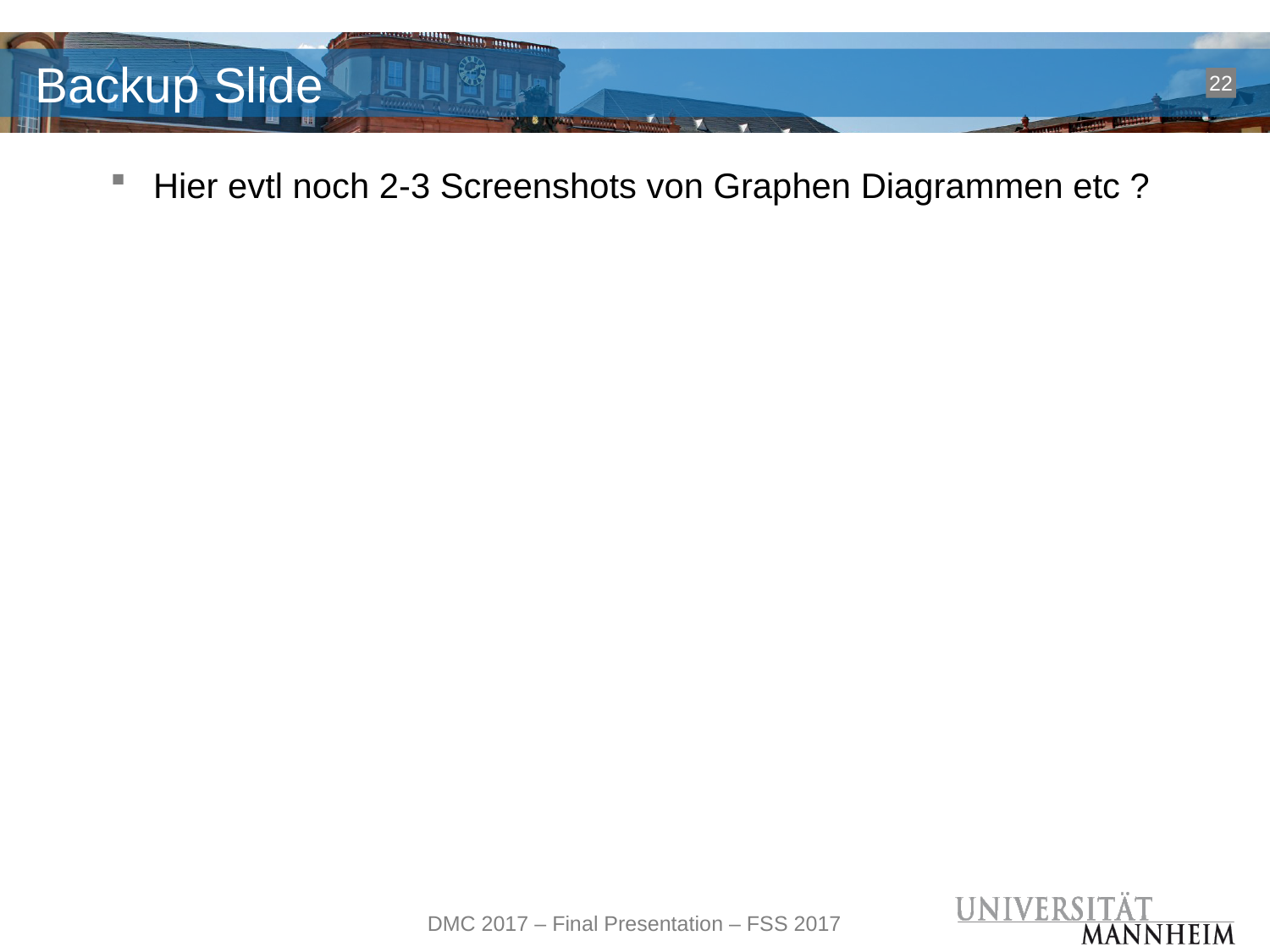

# Backup Slide
22
Hier evtl noch 2-3 Screenshots von Graphen Diagrammen etc ?
DMC 2017 – Final Presentation – FSS 2017